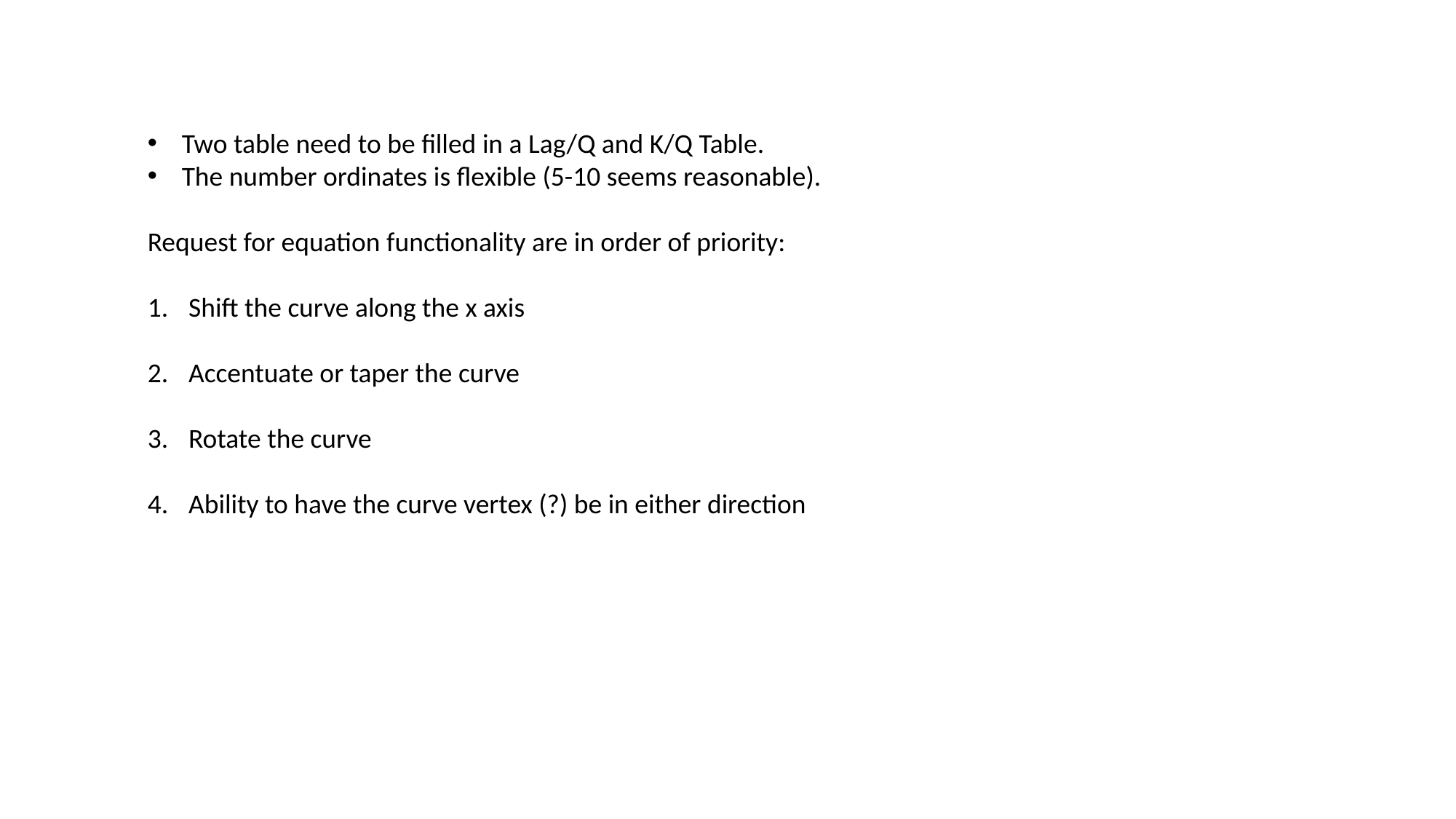

Two table need to be filled in a Lag/Q and K/Q Table.
The number ordinates is flexible (5-10 seems reasonable).

Request for equation functionality are in order of priority:

Shift the curve along the x axis

Accentuate or taper the curve

Rotate the curve

Ability to have the curve vertex (?) be in either direction